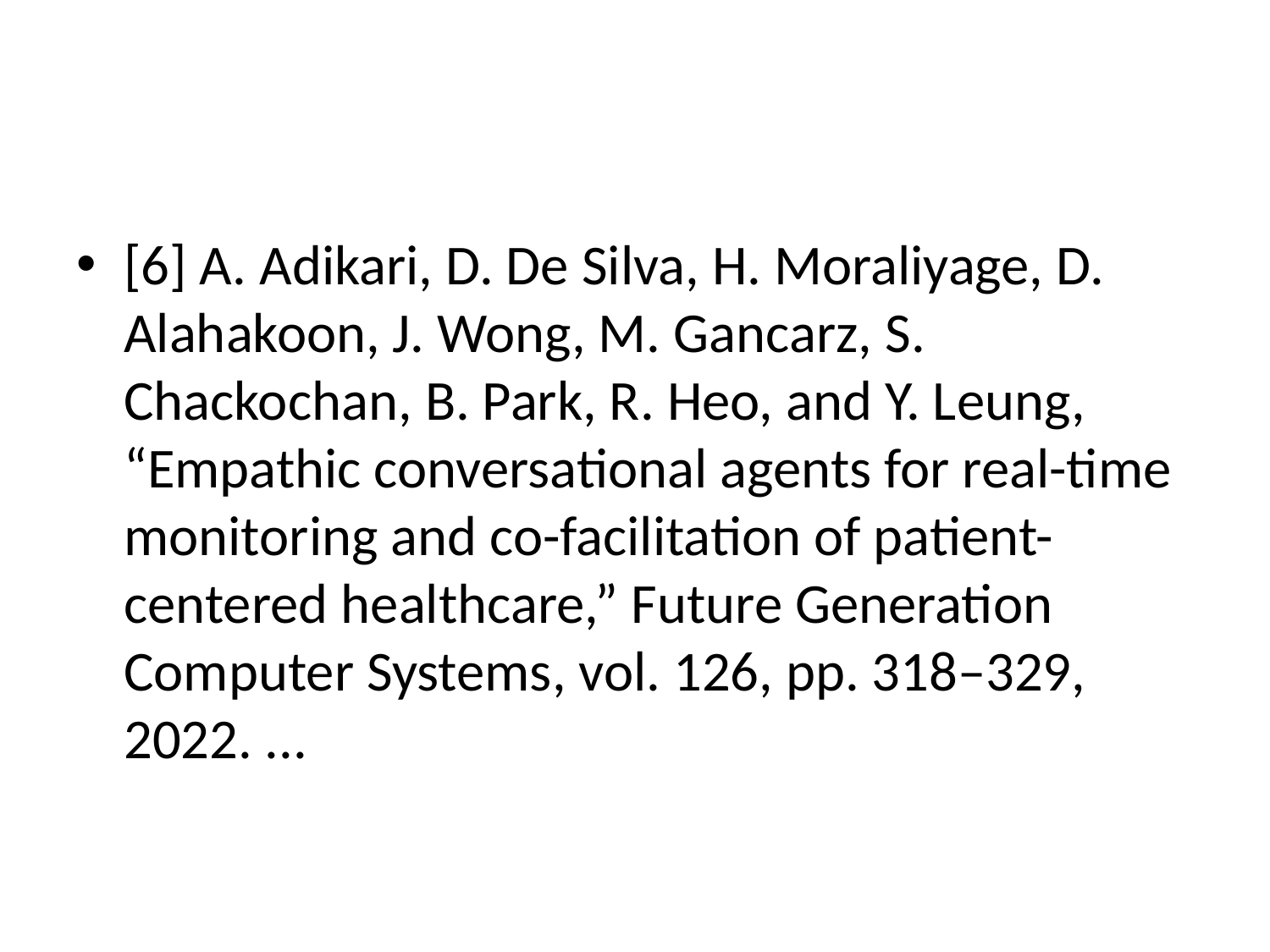

#
[6] A. Adikari, D. De Silva, H. Moraliyage, D. Alahakoon, J. Wong, M. Gancarz, S. Chackochan, B. Park, R. Heo, and Y. Leung, “Empathic conversational agents for real-time monitoring and co-facilitation of patient-centered healthcare,” Future Generation Computer Systems, vol. 126, pp. 318–329, 2022. ...